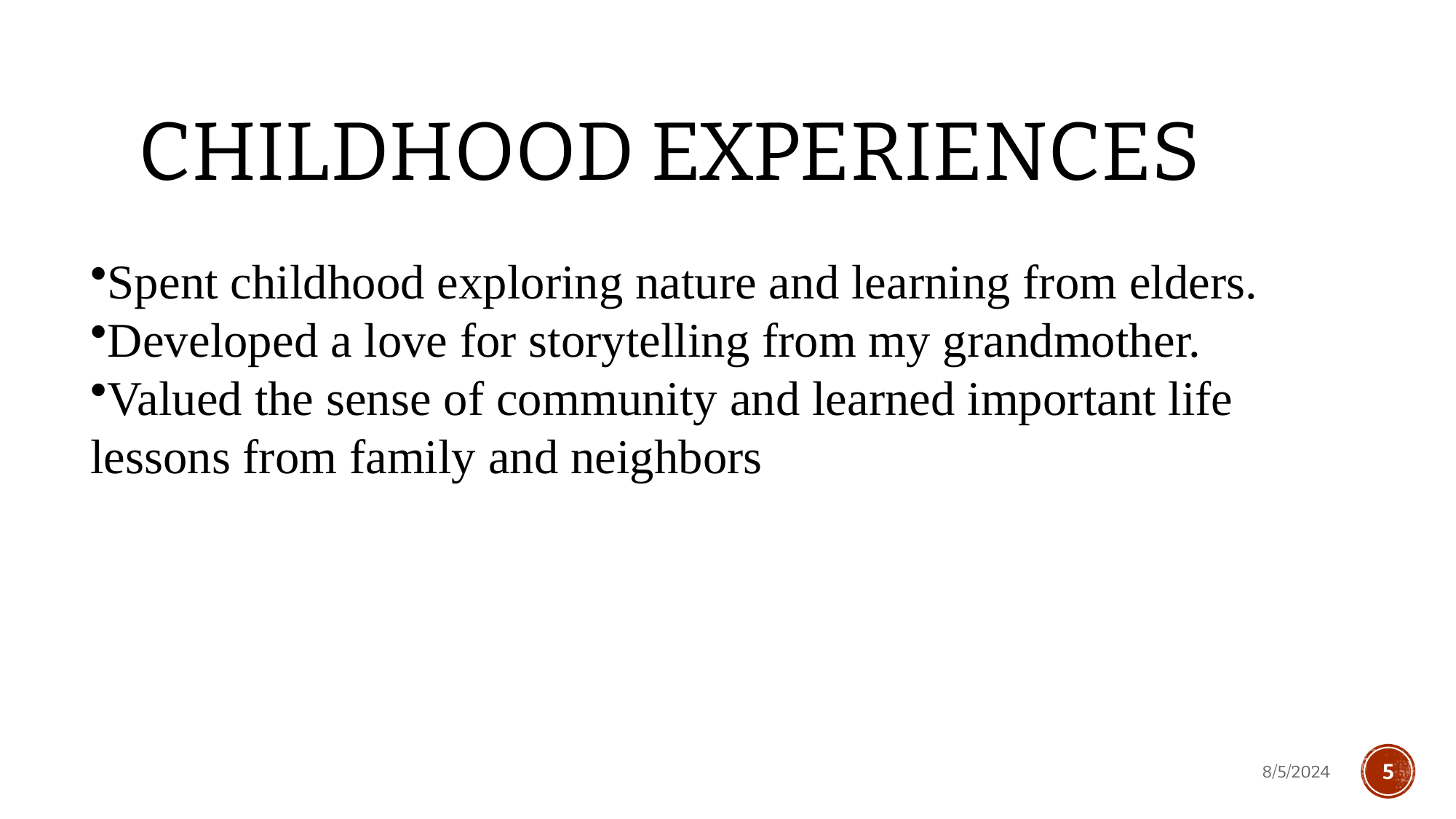

# Childhood Experiences

Spent childhood exploring nature and learning from elders.
Developed a love for storytelling from my grandmother.
Valued the sense of community and learned important life
lessons from family and neighbors
8/5/2024
5